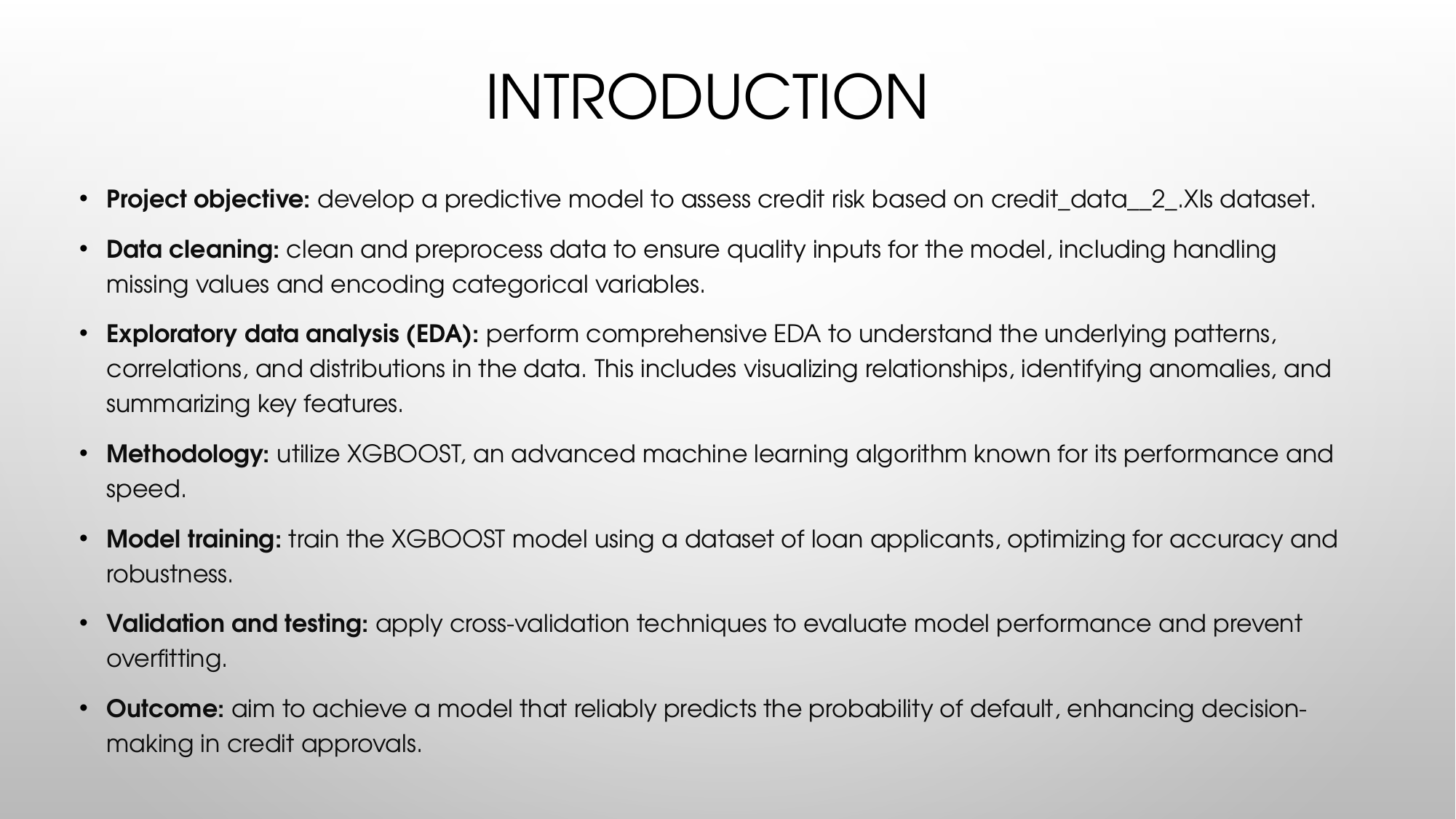

# Introduction
Project objective: develop a predictive model to assess credit risk based on credit_data__2_.Xls dataset.
Data cleaning: clean and preprocess data to ensure quality inputs for the model, including handling missing values and encoding categorical variables.
Exploratory data analysis (EDA): perform comprehensive EDA to understand the underlying patterns, correlations, and distributions in the data. This includes visualizing relationships, identifying anomalies, and summarizing key features.
Methodology: utilize XGBOOST, an advanced machine learning algorithm known for its performance and speed.
Model training: train the XGBOOST model using a dataset of loan applicants, optimizing for accuracy and robustness.
Validation and testing: apply cross-validation techniques to evaluate model performance and prevent overfitting.
Outcome: aim to achieve a model that reliably predicts the probability of default, enhancing decision-making in credit approvals.